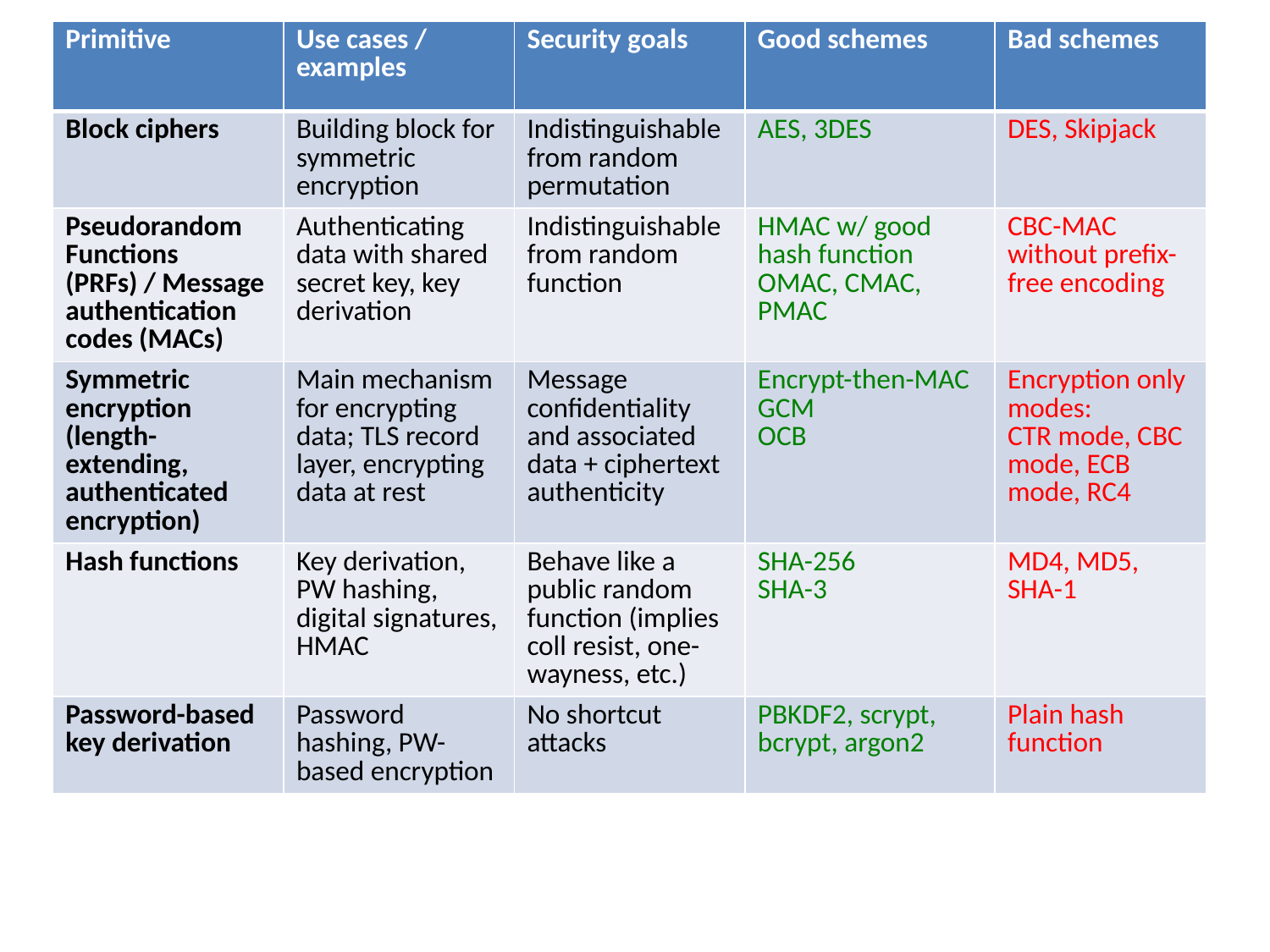

| Primitive | Use cases / examples | Security goals | Good schemes | Bad schemes |
| --- | --- | --- | --- | --- |
| Block ciphers | Building block for symmetric encryption | Indistinguishable from random permutation | AES, 3DES | DES, Skipjack |
| Pseudorandom Functions (PRFs) / Message authentication codes (MACs) | Authenticating data with shared secret key, key derivation | Indistinguishable from random function | HMAC w/ good hash function OMAC, CMAC, PMAC | CBC-MAC without prefix-free encoding |
| Symmetric encryption (length-extending, authenticated encryption) | Main mechanism for encrypting data; TLS record layer, encrypting data at rest | Message confidentiality and associated data + ciphertext authenticity | Encrypt-then-MAC GCM OCB | Encryption only modes: CTR mode, CBC mode, ECB mode, RC4 |
| Hash functions | Key derivation, PW hashing, digital signatures, HMAC | Behave like a public random function (implies coll resist, one-wayness, etc.) | SHA-256 SHA-3 | MD4, MD5, SHA-1 |
| Password-based key derivation | Password hashing, PW-based encryption | No shortcut attacks | PBKDF2, scrypt, bcrypt, argon2 | Plain hash function |